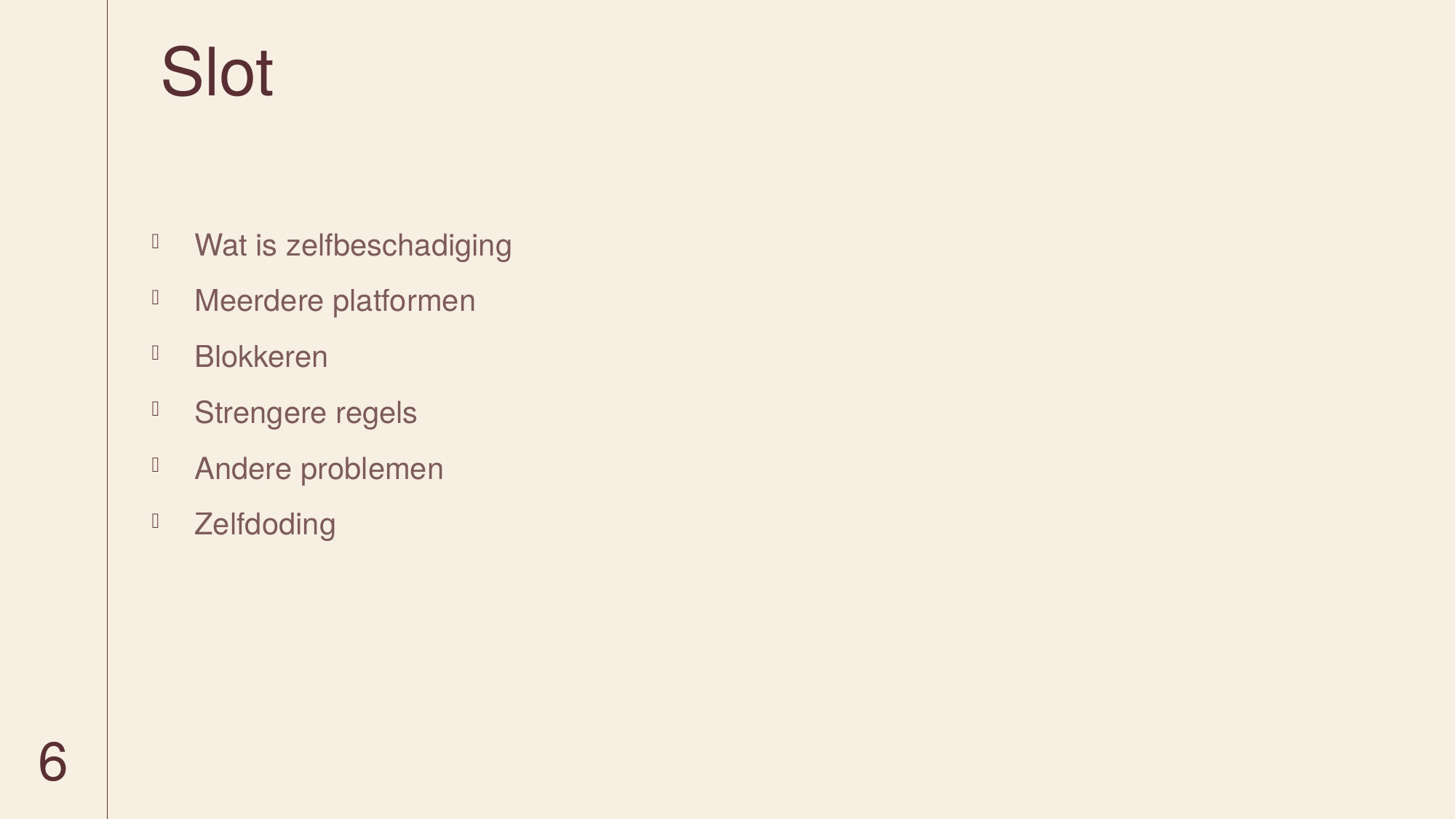

# Slot
Wat is zelfbeschadiging
Meerdere platformen
Blokkeren
Strengere regels
Andere problemen
Zelfdoding
6